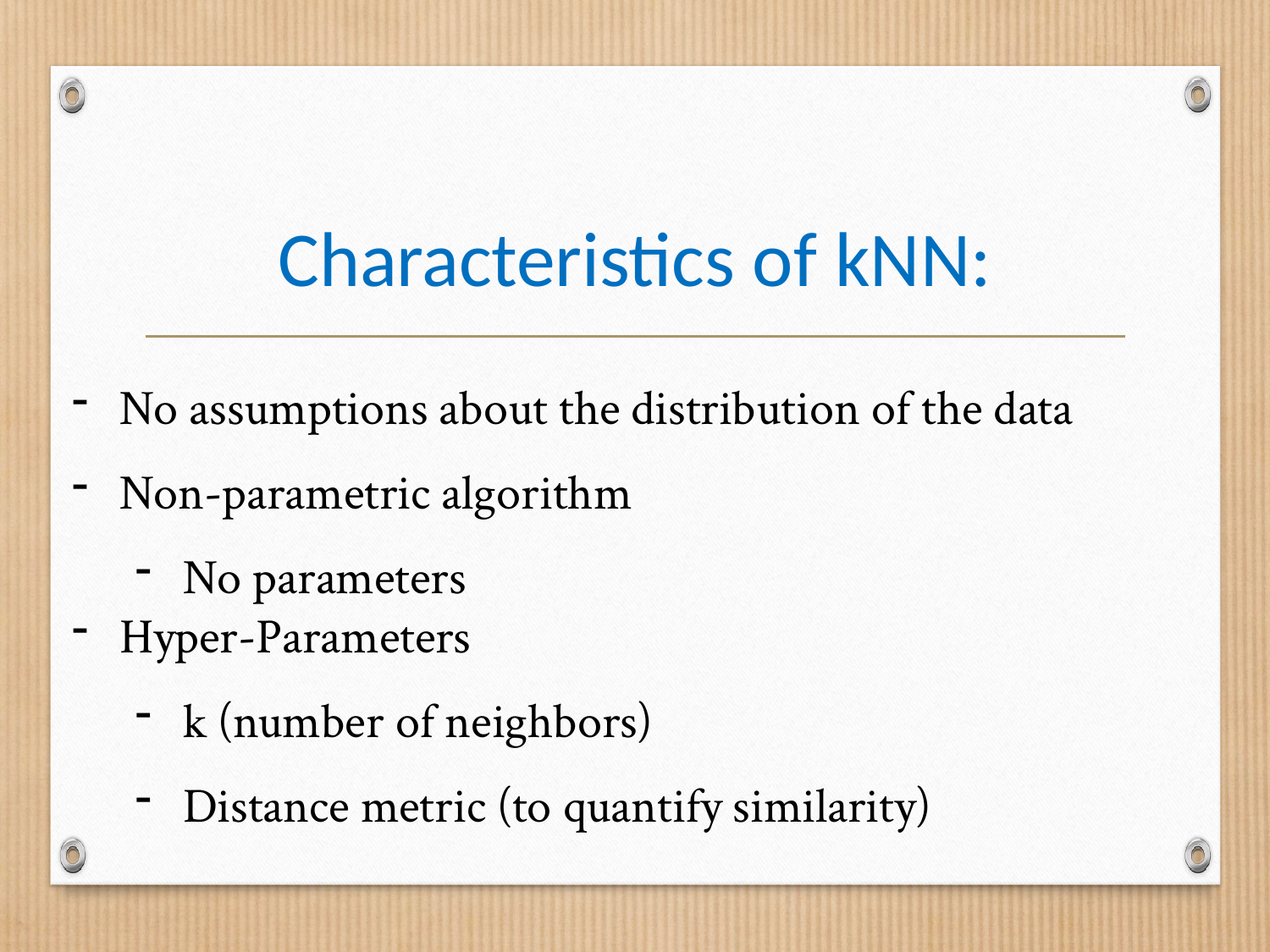

# Characteristics of kNN:

No assumptions about the distribution of the data
Non-parametric algorithm
No parameters
Hyper-Parameters
k (number of neighbors)
Distance metric (to quantify similarity)